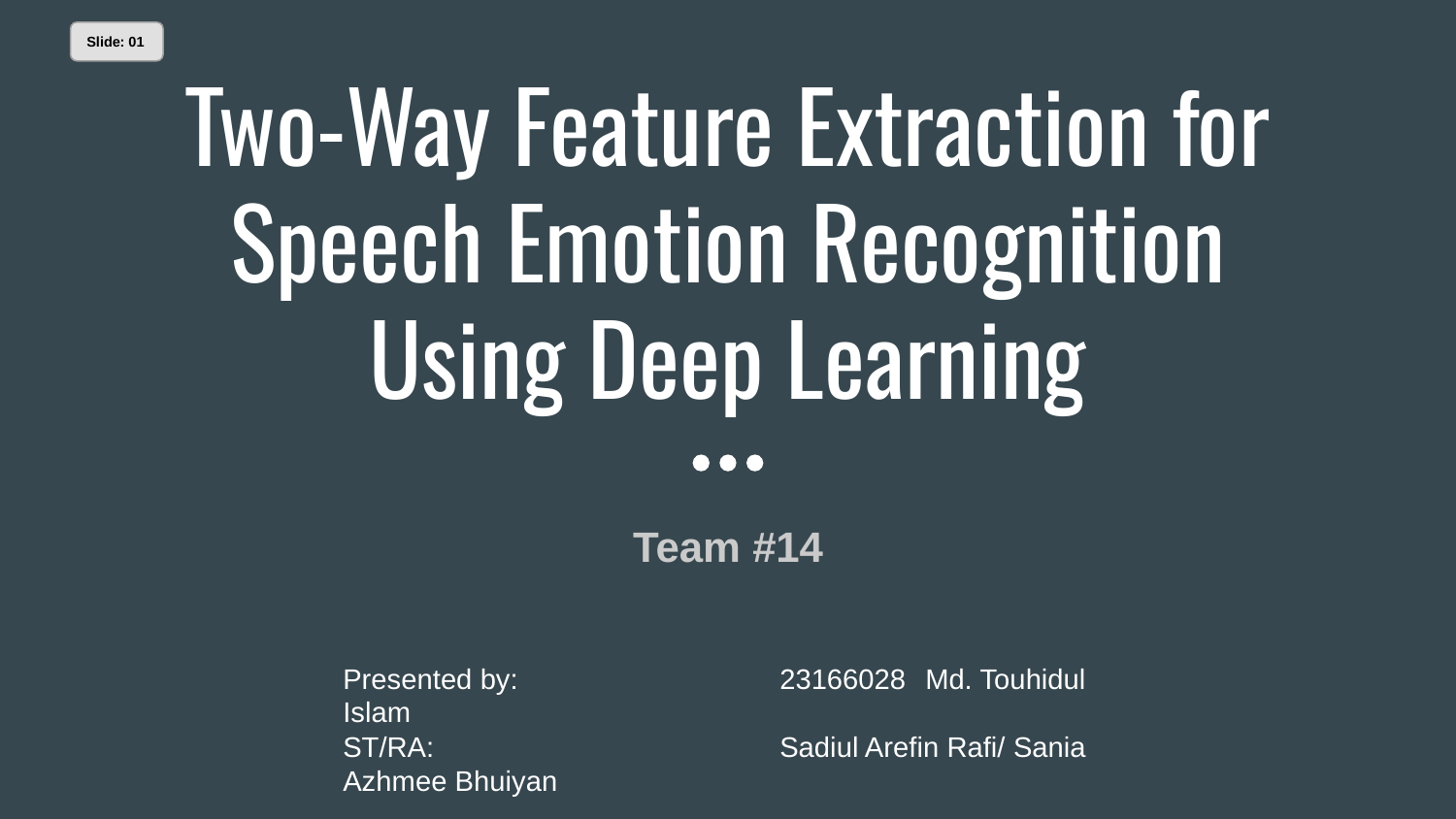

Slide: 01
# Two-Way Feature Extraction for Speech Emotion Recognition Using Deep Learning
Team #14
Presented by: 		23166028	Md. Touhidul Islam
ST/RA: 			Sadiul Arefin Rafi/ Sania Azhmee Bhuiyan